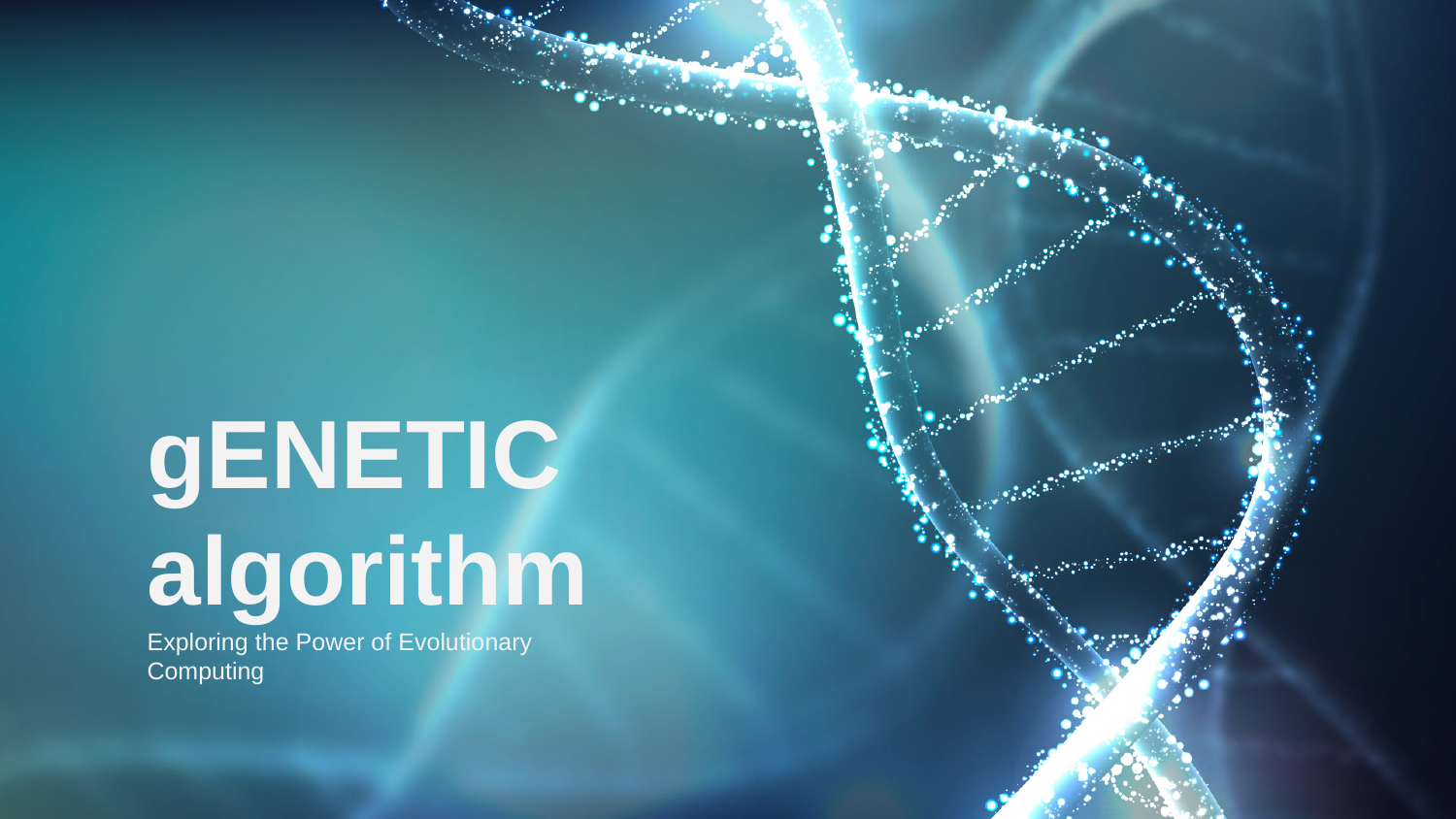

# gENETIC algorithm
Exploring the Power of Evolutionary Computing